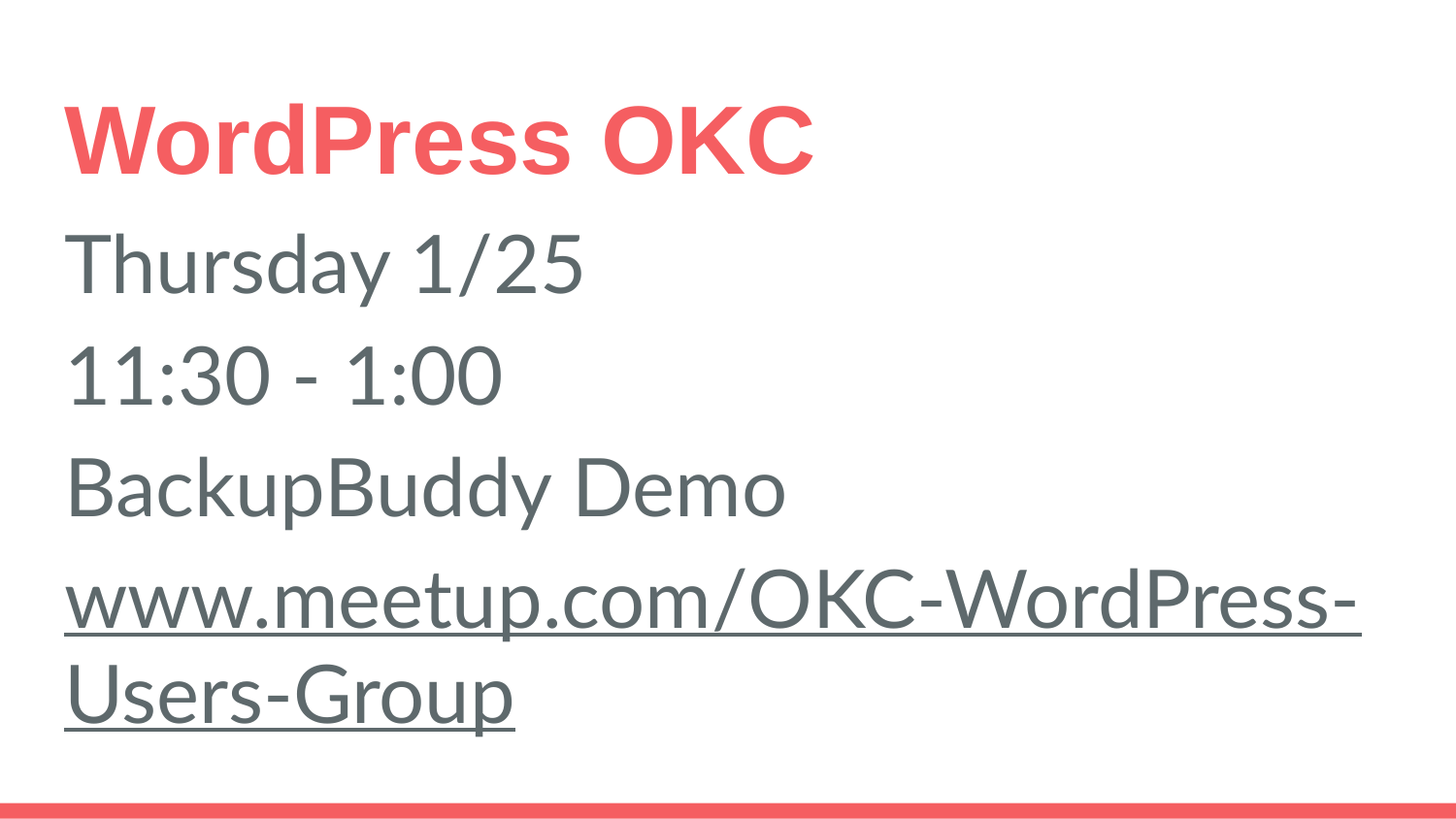

# WordPress OKC
Thursday 1/25
11:30 - 1:00
BackupBuddy Demo
www.meetup.com/OKC-WordPress-Users-Group